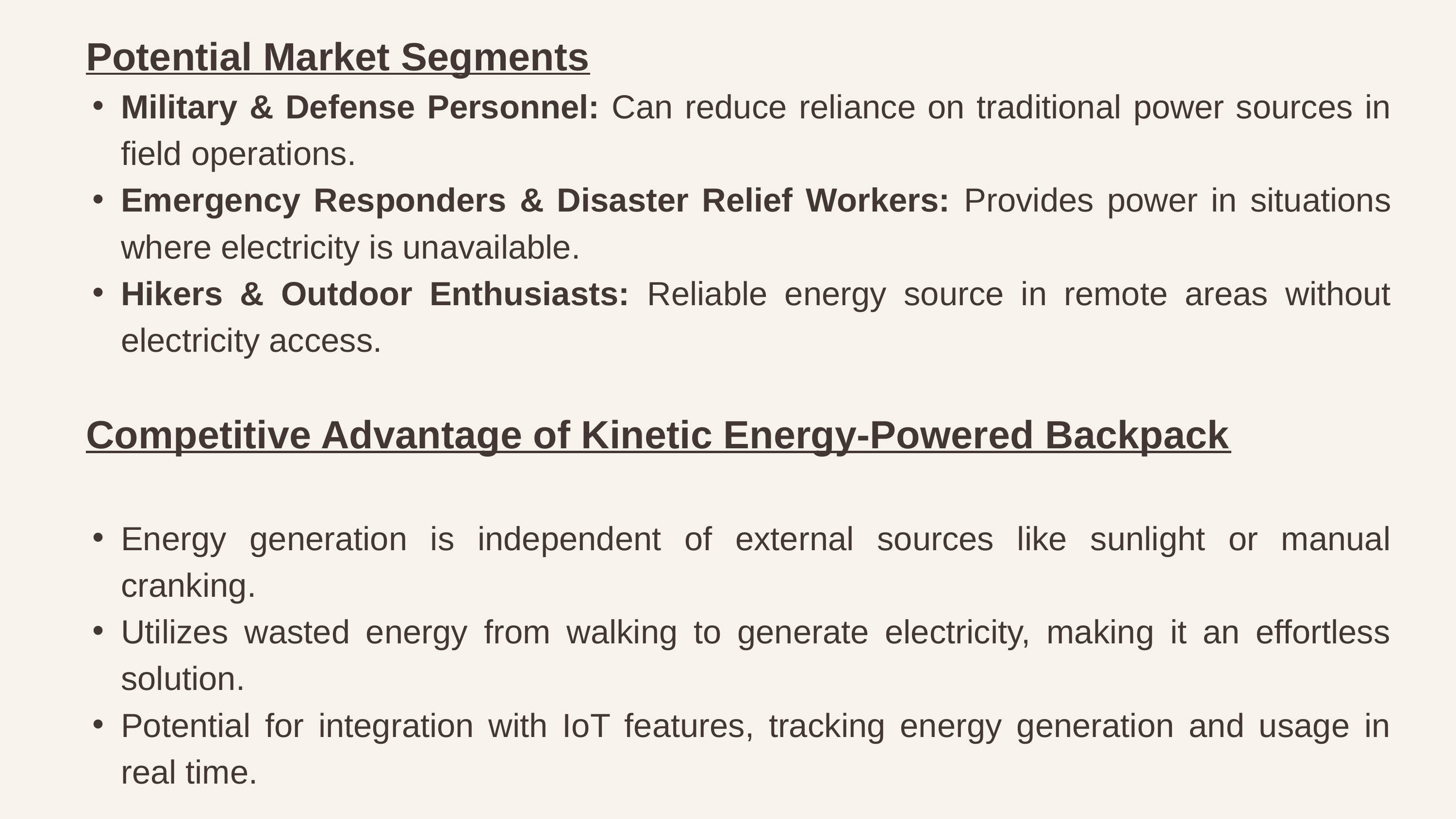

Potential Market Segments
Military & Defense Personnel: Can reduce reliance on traditional power sources in field operations.
Emergency Responders & Disaster Relief Workers: Provides power in situations where electricity is unavailable.
Hikers & Outdoor Enthusiasts: Reliable energy source in remote areas without electricity access.

  Competitive Advantage of Kinetic Energy-Powered Backpack

Energy generation is independent of external sources like sunlight or manual cranking.
Utilizes wasted energy from walking to generate electricity, making it an effortless solution.
Potential for integration with IoT features, tracking energy generation and usage in real time.